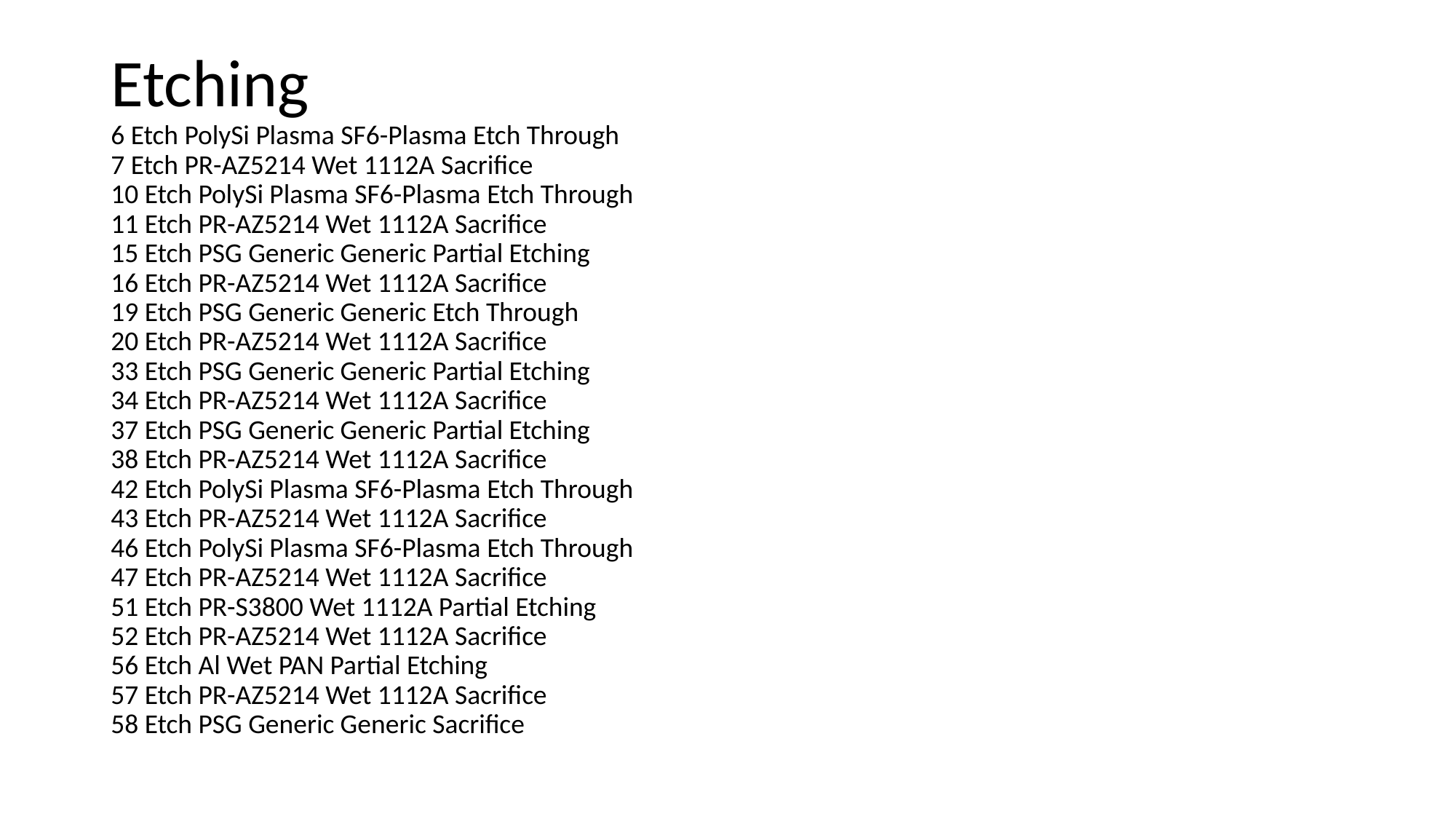

# Etching 6 Etch PolySi Plasma SF6-Plasma Etch Through 7 Etch PR-AZ5214 Wet 1112A Sacrifice 10 Etch PolySi Plasma SF6-Plasma Etch Through 11 Etch PR-AZ5214 Wet 1112A Sacrifice 15 Etch PSG Generic Generic Partial Etching 16 Etch PR-AZ5214 Wet 1112A Sacrifice 19 Etch PSG Generic Generic Etch Through 20 Etch PR-AZ5214 Wet 1112A Sacrifice 33 Etch PSG Generic Generic Partial Etching 34 Etch PR-AZ5214 Wet 1112A Sacrifice 37 Etch PSG Generic Generic Partial Etching 38 Etch PR-AZ5214 Wet 1112A Sacrifice 42 Etch PolySi Plasma SF6-Plasma Etch Through 43 Etch PR-AZ5214 Wet 1112A Sacrifice 46 Etch PolySi Plasma SF6-Plasma Etch Through 47 Etch PR-AZ5214 Wet 1112A Sacrifice 51 Etch PR-S3800 Wet 1112A Partial Etching 52 Etch PR-AZ5214 Wet 1112A Sacrifice 56 Etch Al Wet PAN Partial Etching 57 Etch PR-AZ5214 Wet 1112A Sacrifice 58 Etch PSG Generic Generic Sacrifice